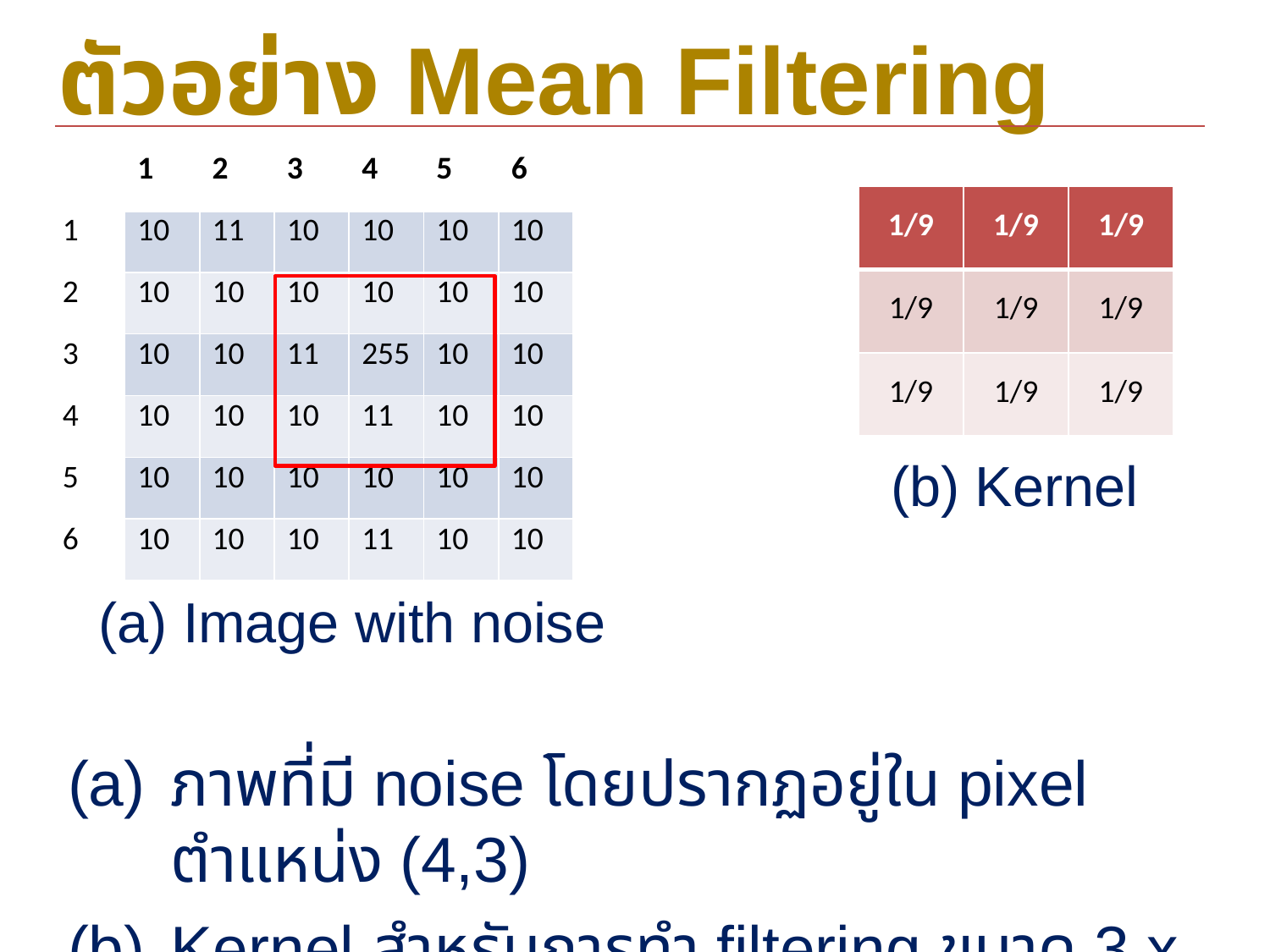

# ตัวอย่าง Mean Filtering
|  | 1 | 2 | 3 | 4 | 5 | 6 |
| --- | --- | --- | --- | --- | --- | --- |
| 1 | 10 | 11 | 10 | 10 | 10 | 10 |
| 2 | 10 | 10 | 10 | 10 | 10 | 10 |
| 3 | 10 | 10 | 11 | 255 | 10 | 10 |
| 4 | 10 | 10 | 10 | 11 | 10 | 10 |
| 5 | 10 | 10 | 10 | 10 | 10 | 10 |
| 6 | 10 | 10 | 10 | 11 | 10 | 10 |
| 1/9 | 1/9 | 1/9 |
| --- | --- | --- |
| 1/9 | 1/9 | 1/9 |
| 1/9 | 1/9 | 1/9 |

(b) Kernel
(a) Image with noise
ภาพที่มี noise โดยปรากฏอยู่ใน pixel ตำแหน่ง (4,3)
Kernel สำหรับการทำ filtering ขนาด 3 x 3